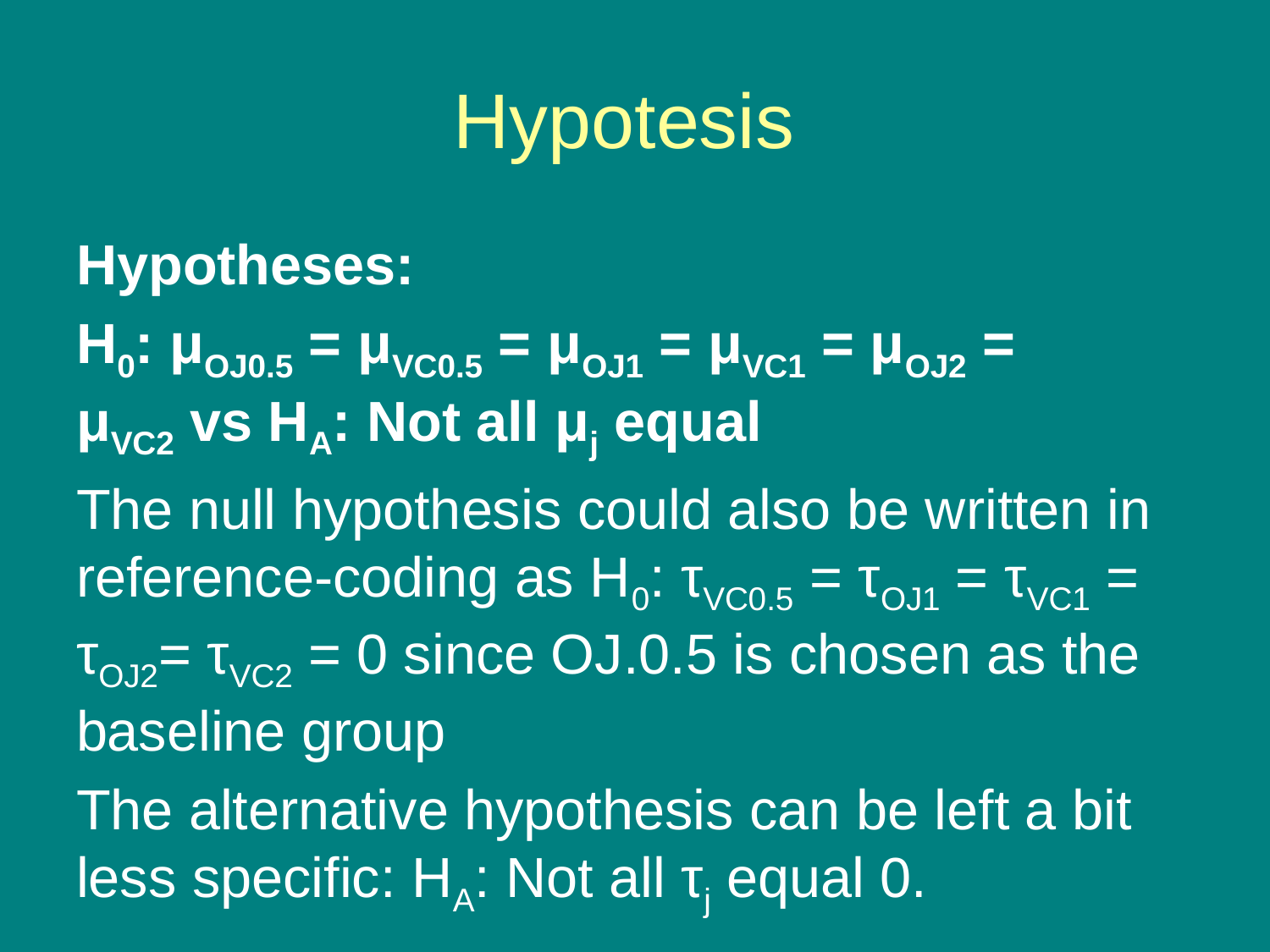

# Hypotesis
Hypotheses:
H0: μOJ0.5 = μVC0.5 = μOJ1 = μVC1 = μOJ2 = μVC2 vs HA: Not all μj equal
The null hypothesis could also be written in reference-coding as H0: τVC0.5 = τOJ1 = τVC1 = τOJ2= τVC2 = 0 since OJ.0.5 is chosen as the baseline group
The alternative hypothesis can be left a bit less specific: HA: Not all τj equal 0.